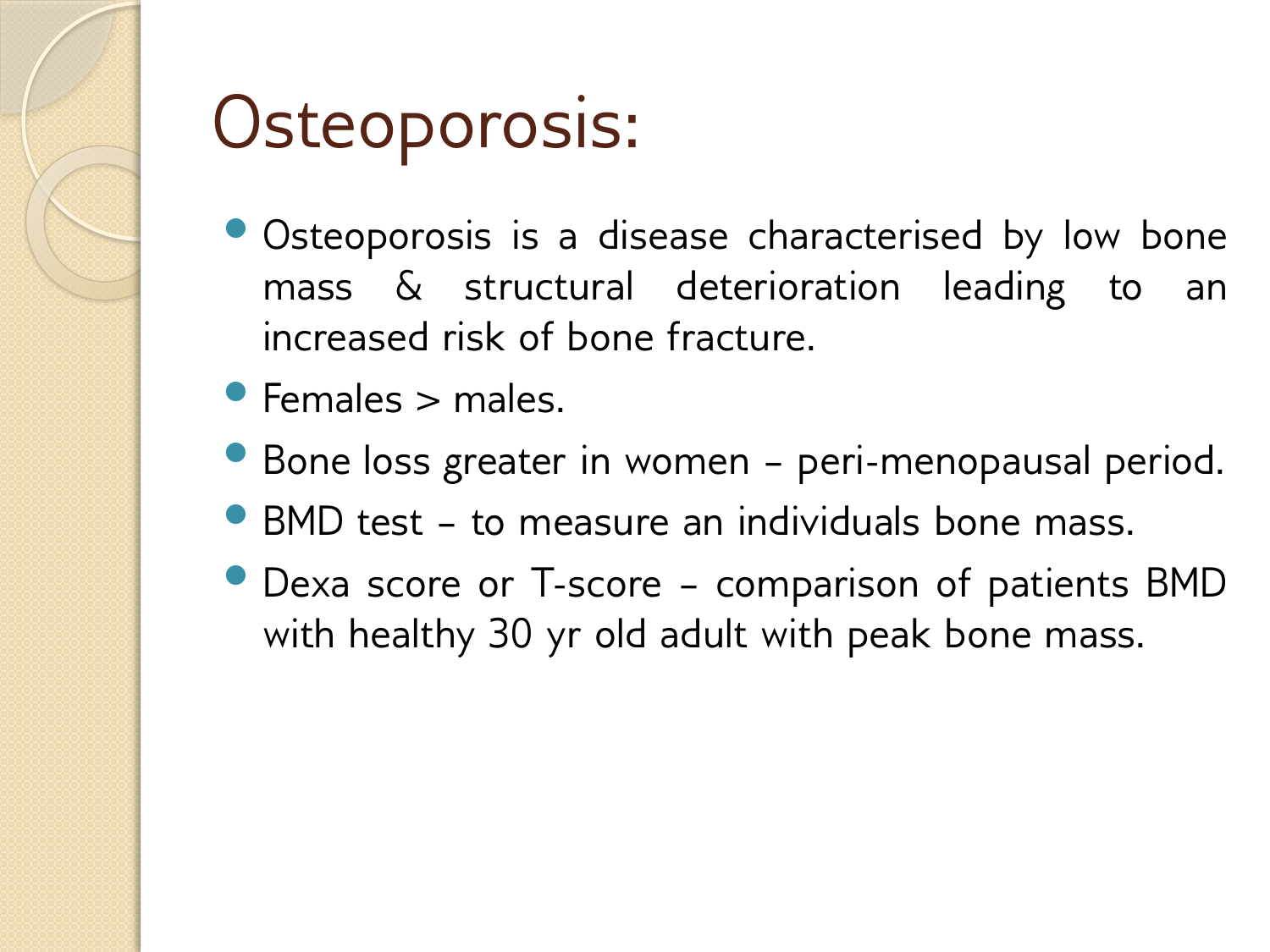

# Osteoporosis:
Osteoporosis is a disease characterised by low bone mass & structural deterioration leading to an increased risk of bone fracture.
Females > males.
Bone loss greater in women – peri-menopausal period.
BMD test – to measure an individuals bone mass.
Dexa score or T-score – comparison of patients BMD with healthy 30 yr old adult with peak bone mass.